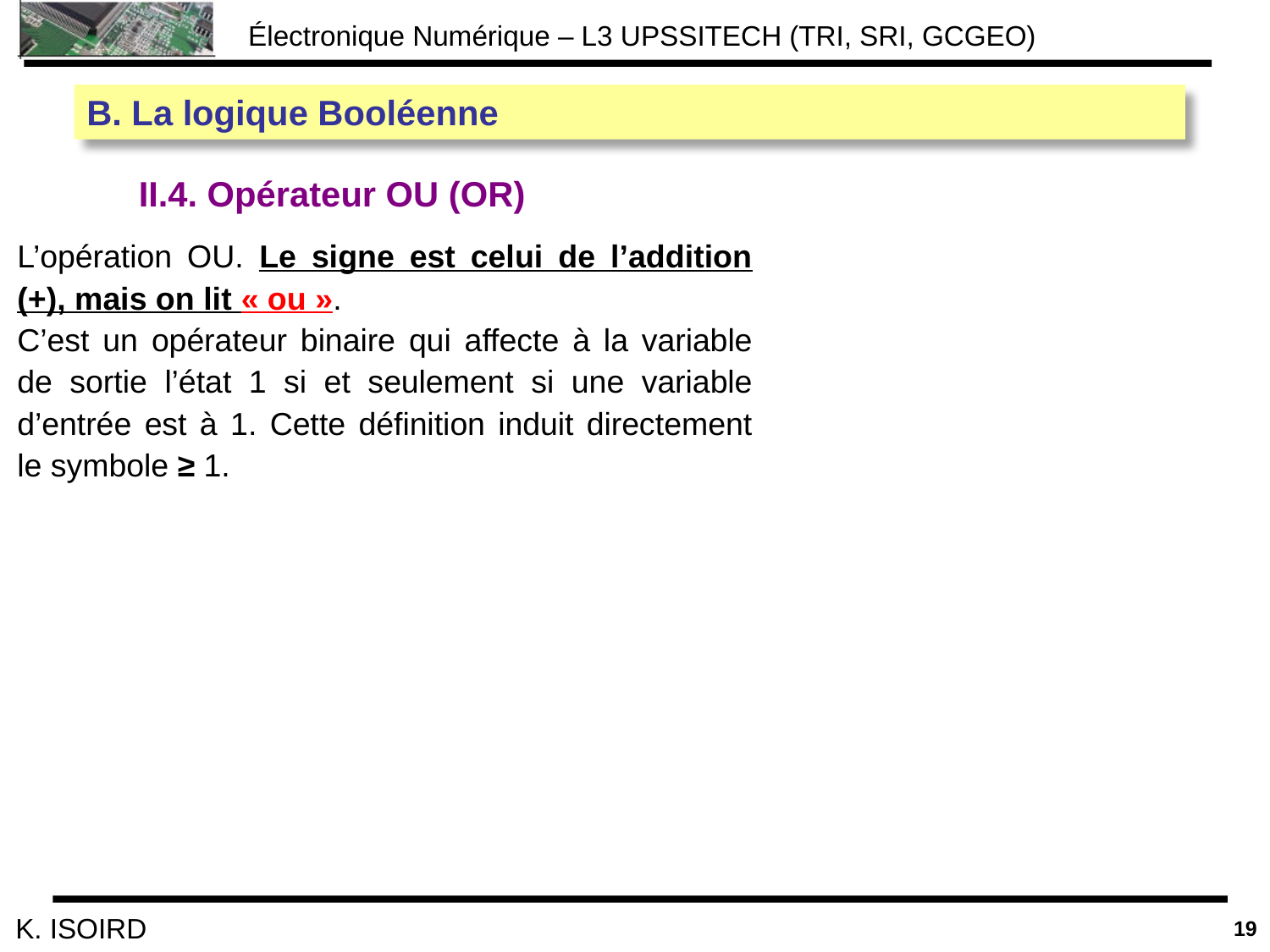

B. La logique Booléenne
II.4. Opérateur OU (OR)
L’opération OU. Le signe est celui de l’addition (+), mais on lit « ou ».
C’est un opérateur binaire qui affecte à la variable de sortie l’état 1 si et seulement si une variable d’entrée est à 1. Cette définition induit directement le symbole ≥ 1.
19